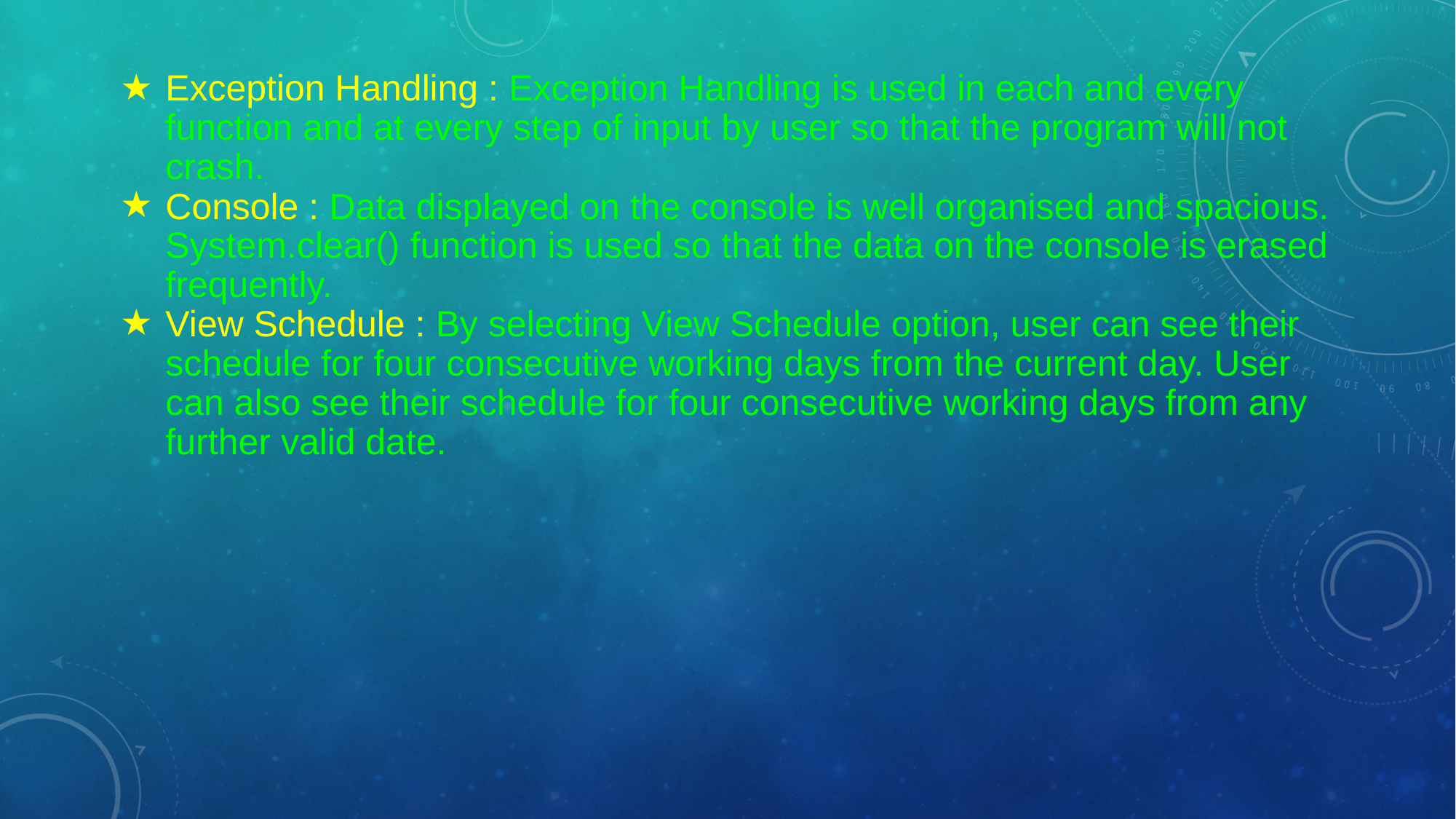

Exception Handling : Exception Handling is used in each and every function and at every step of input by user so that the program will not crash.
Console : Data displayed on the console is well organised and spacious. System.clear() function is used so that the data on the console is erased frequently.
View Schedule : By selecting View Schedule option, user can see their schedule for four consecutive working days from the current day. User can also see their schedule for four consecutive working days from any further valid date.